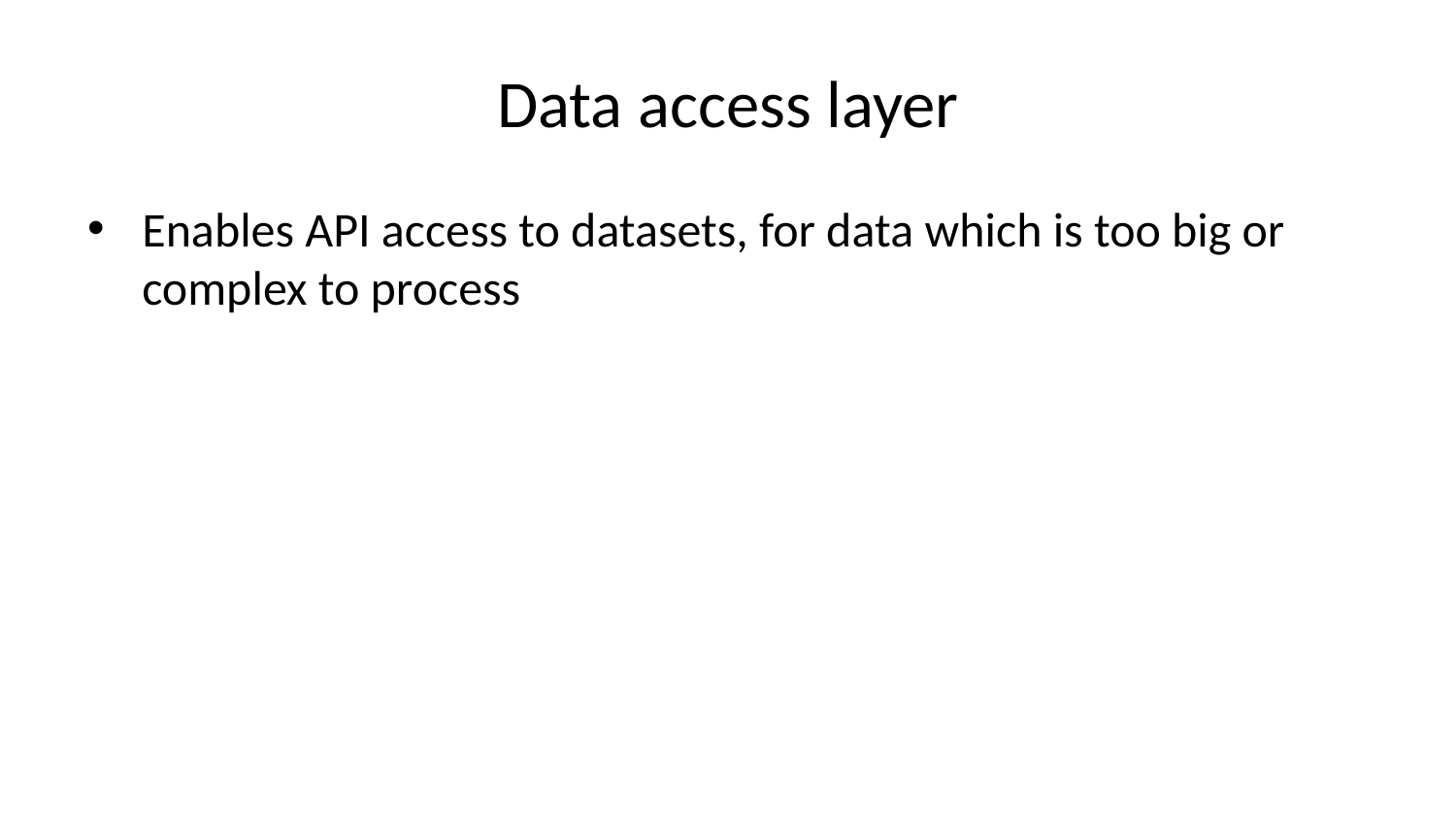

# Data access layer
Enables API access to datasets, for data which is too big or complex to process